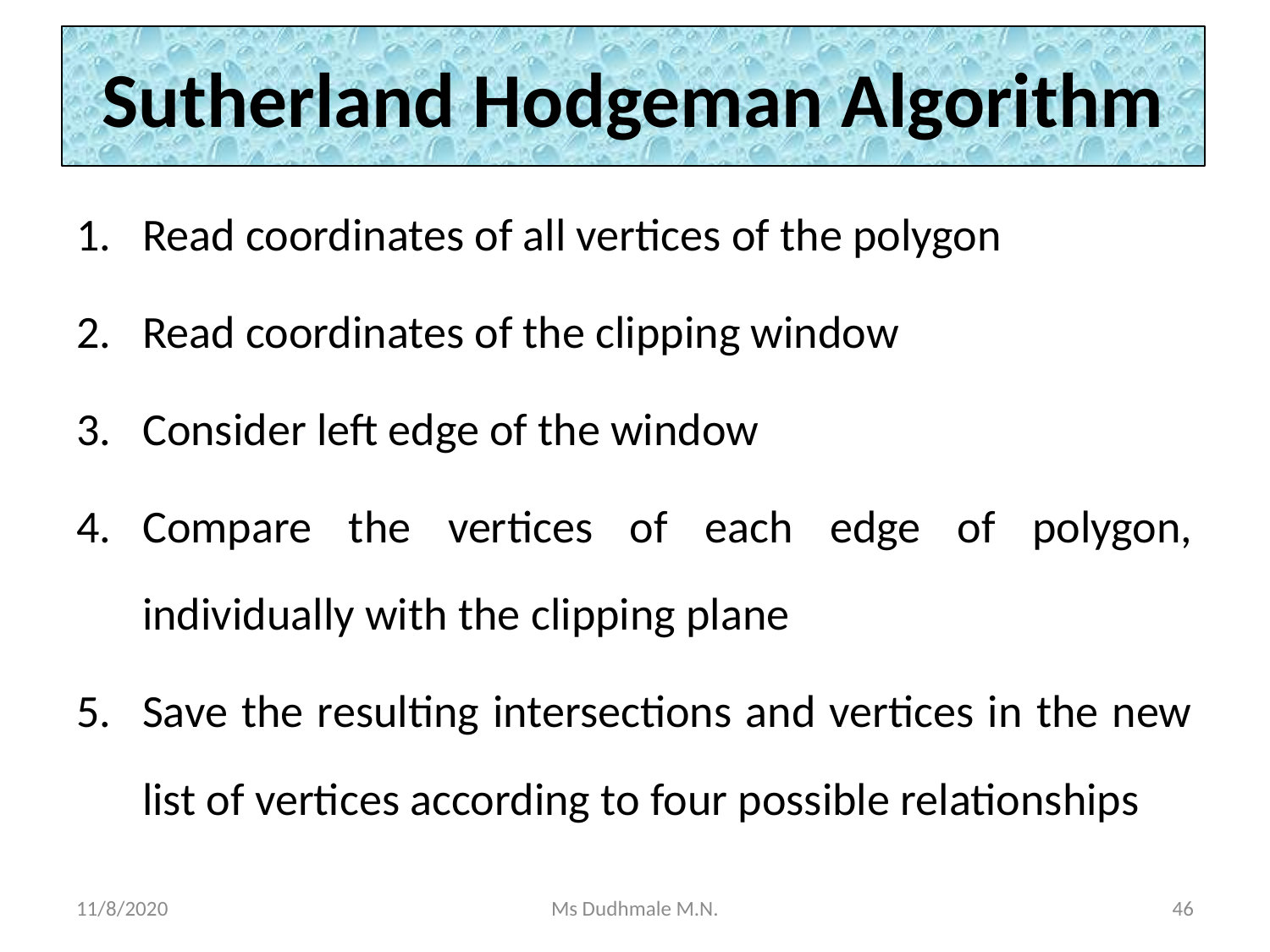

# Sutherland Hodgeman Algorithm
Read coordinates of all vertices of the polygon
Read coordinates of the clipping window
Consider left edge of the window
Compare the vertices of each edge of polygon, individually with the clipping plane
Save the resulting intersections and vertices in the new list of vertices according to four possible relationships

11/8/2020
Ms Dudhmale M.N.
46